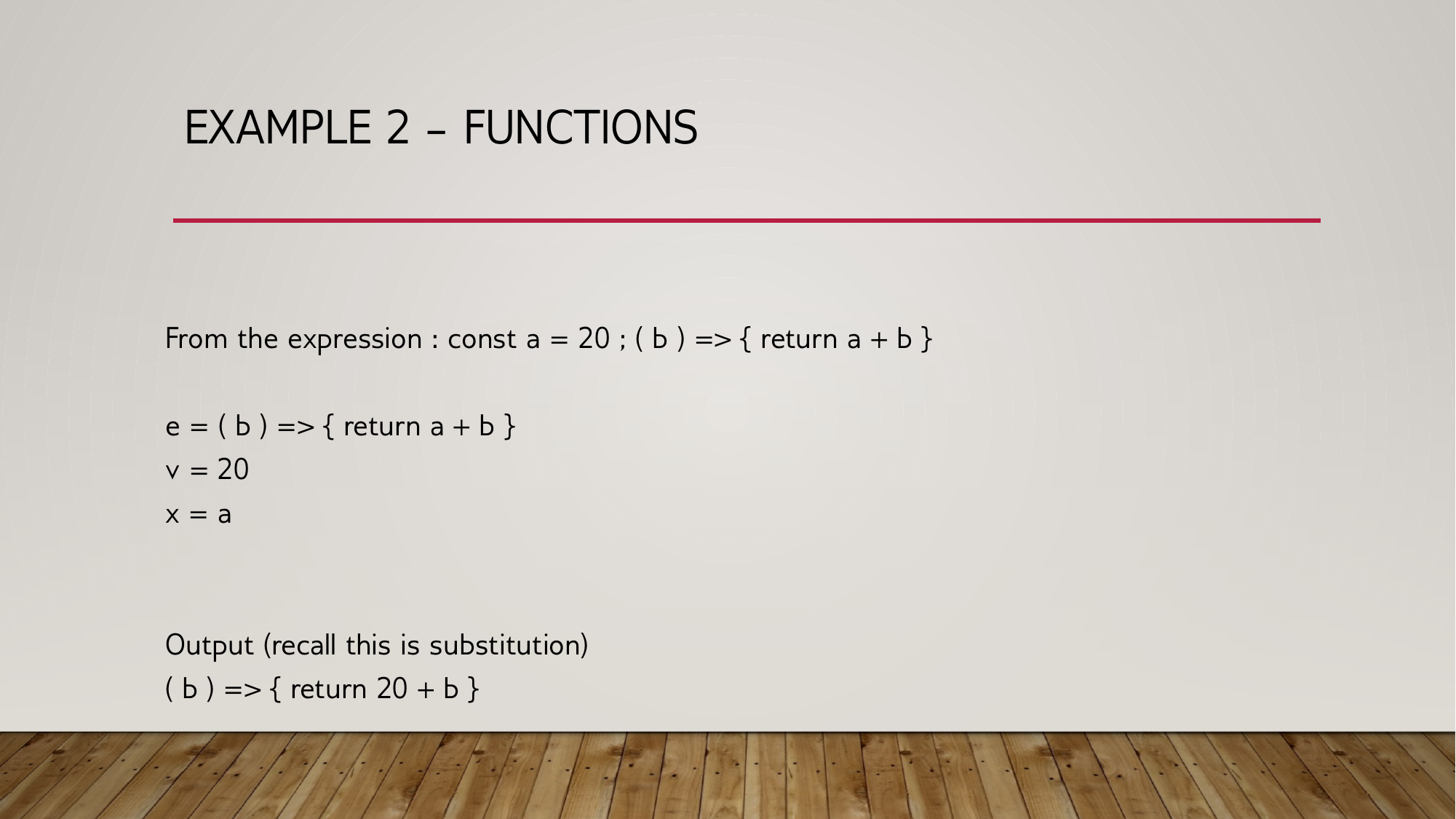

# Example 2 – functions
From the expression : const a = 20 ; ( b ) => { return a + b }

e = ( b ) => { return a + b }
v = 20
x = a

Output (recall this is substitution)
( b ) => { return 20 + b }